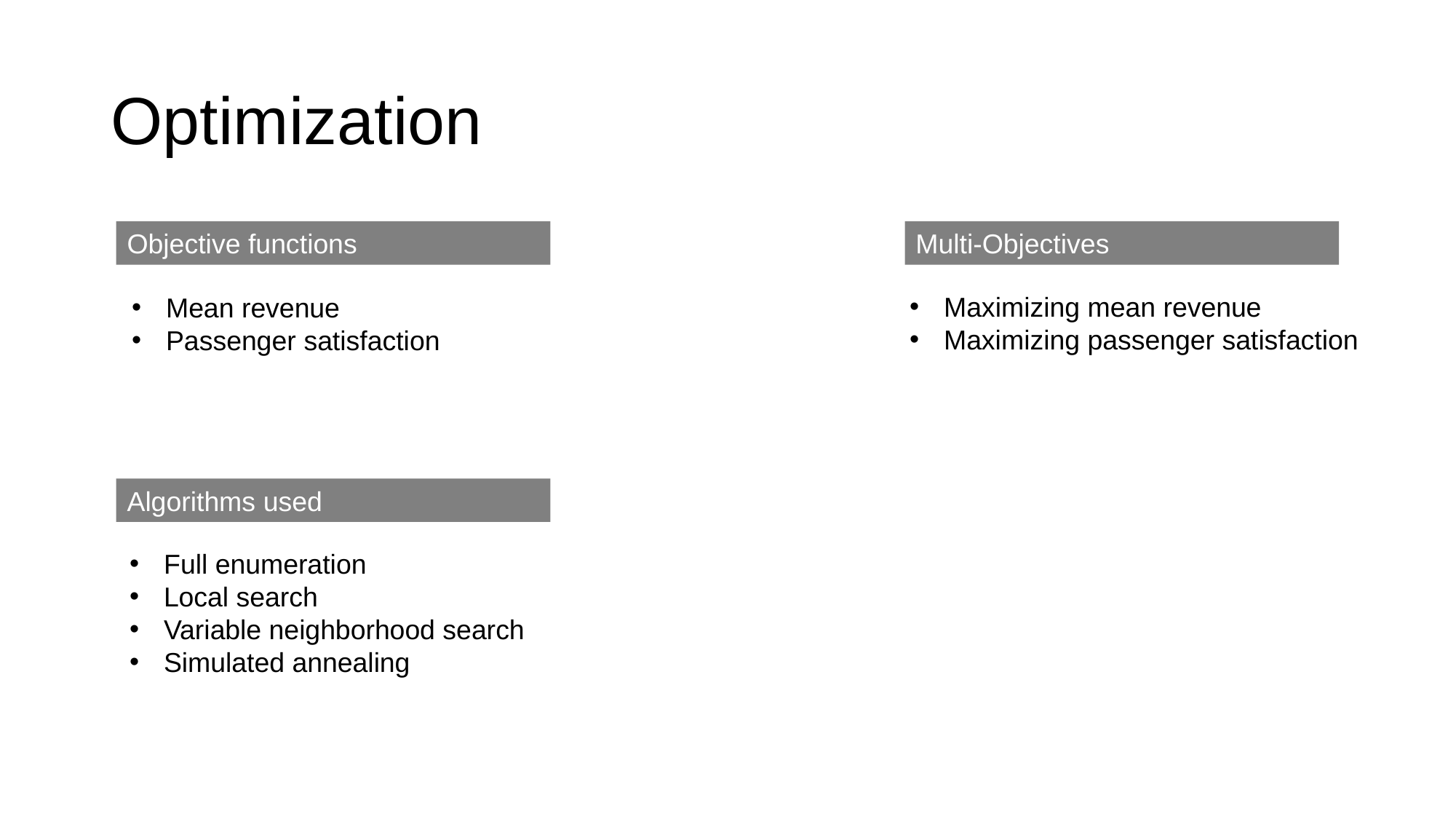

# Optimization
Multi-Objectives
Objective functions
Maximizing mean revenue
Maximizing passenger satisfaction
Mean revenue
Passenger satisfaction
Algorithms used
Full enumeration
Local search
Variable neighborhood search
Simulated annealing